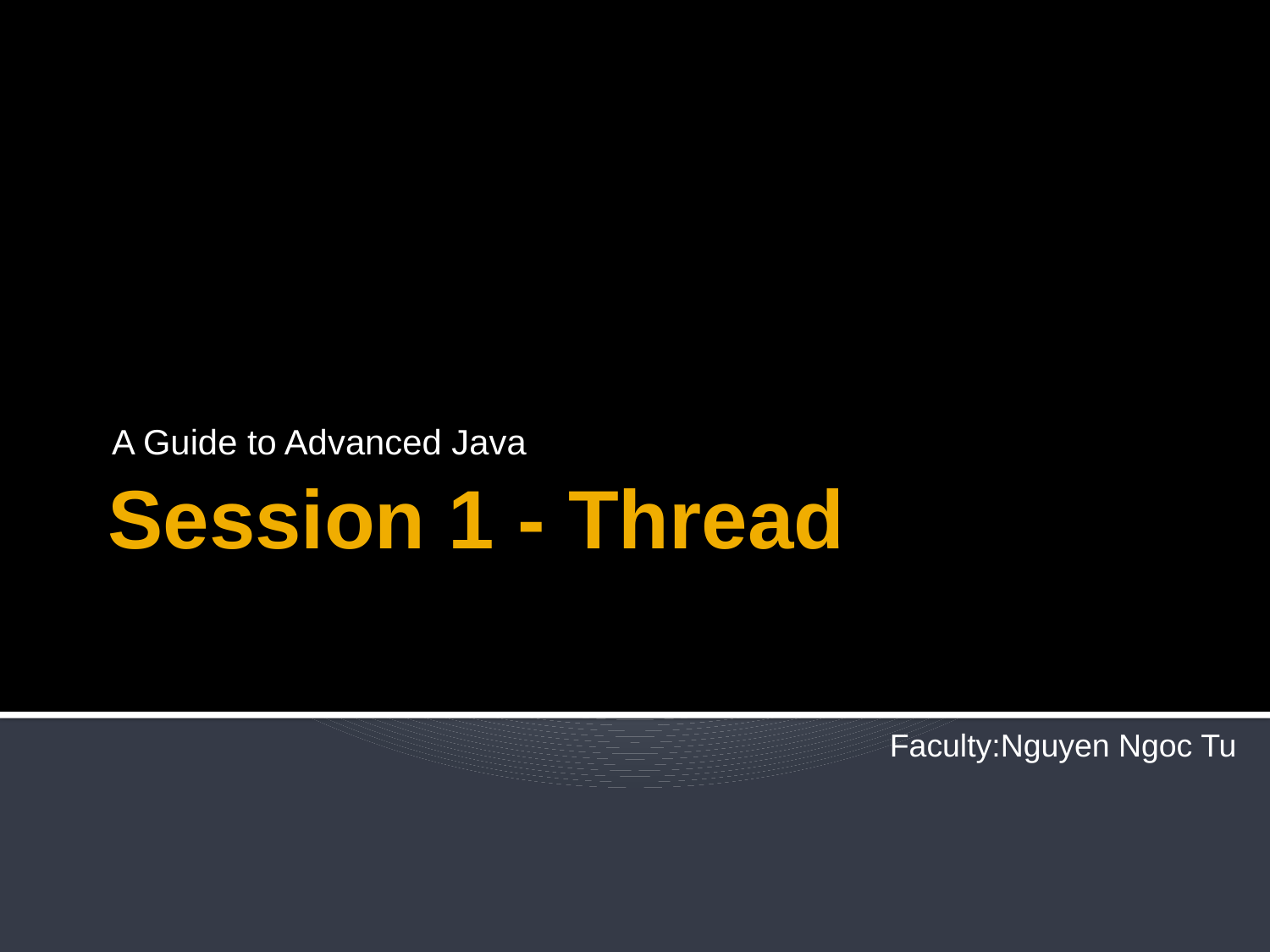

A Guide to Advanced Java
# Session 1 - Thread
Faculty:Nguyen Ngoc Tu